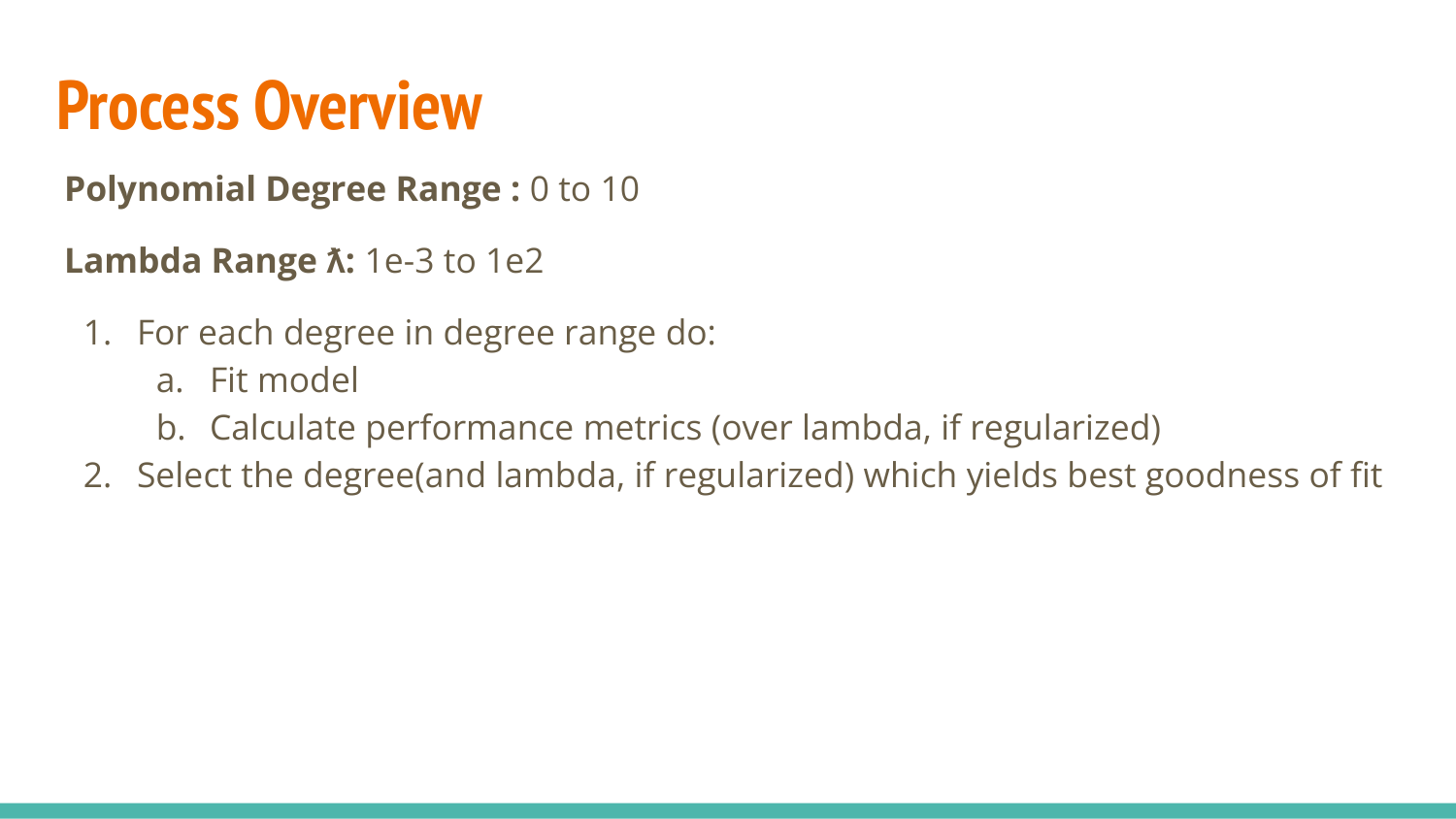

# Process Overview
Polynomial Degree Range : 0 to 10
Lambda Range ƛ: 1e-3 to 1e2
For each degree in degree range do:
Fit model
Calculate performance metrics (over lambda, if regularized)
Select the degree(and lambda, if regularized) which yields best goodness of fit